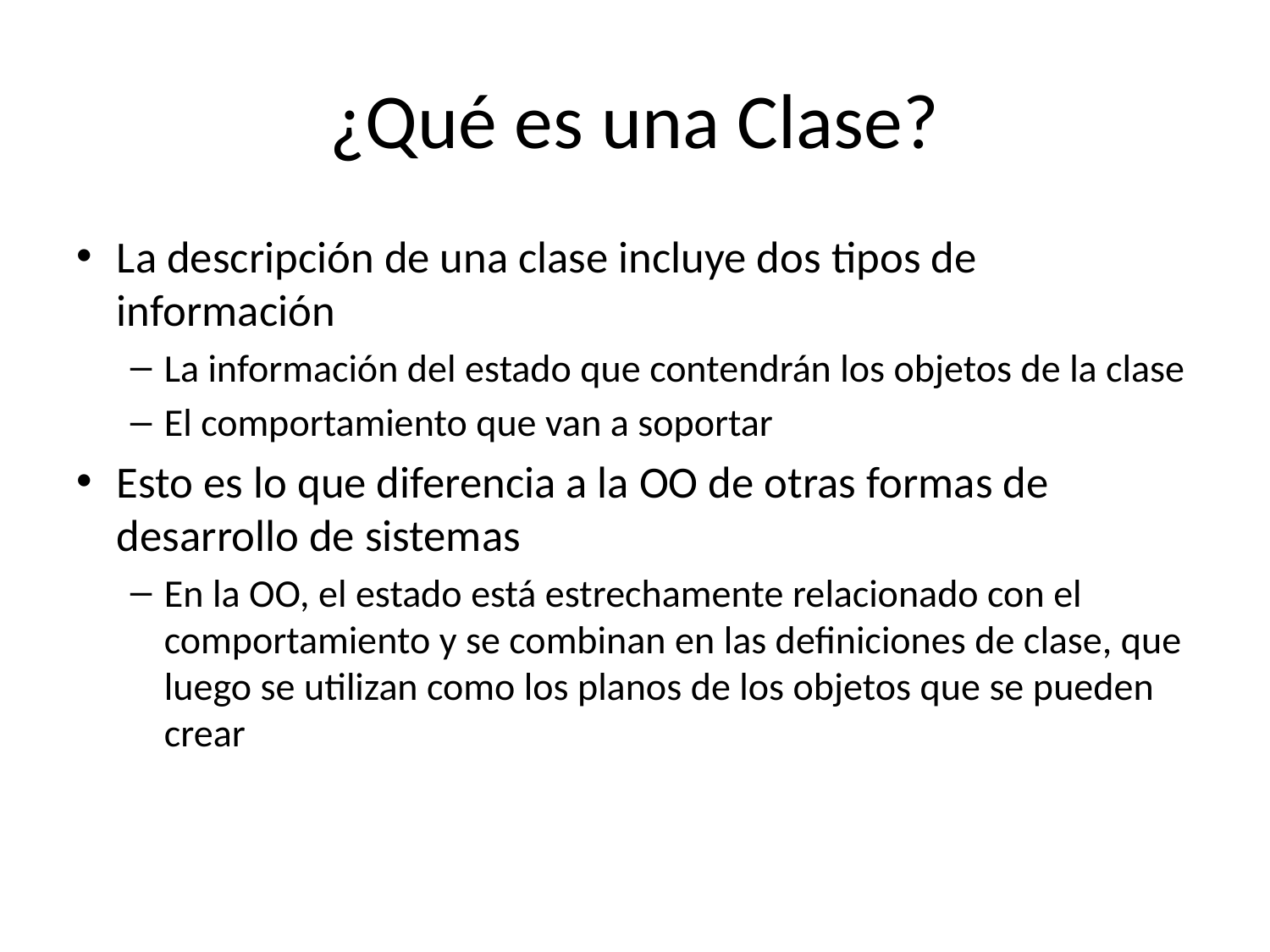

# ¿Qué es una Clase?
La descripción de una clase incluye dos tipos de información
La información del estado que contendrán los objetos de la clase
El comportamiento que van a soportar
Esto es lo que diferencia a la OO de otras formas de desarrollo de sistemas
En la OO, el estado está estrechamente relacionado con el comportamiento y se combinan en las definiciones de clase, que luego se utilizan como los planos de los objetos que se pueden crear